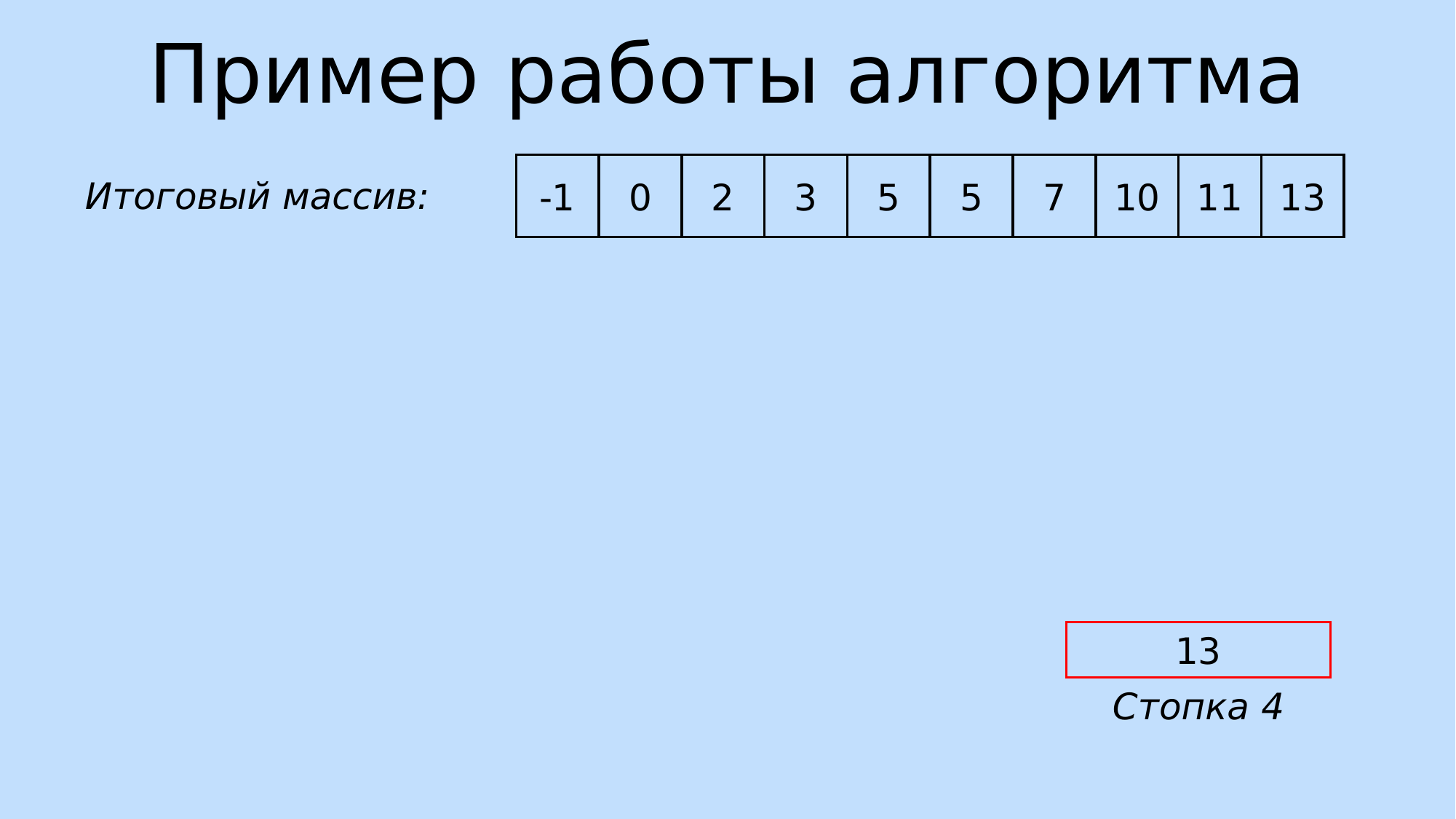

Пример работы алгоритма
-1
0
2
3
5
5
7
10
11
13
Итоговый массив:
13
Стопка 4